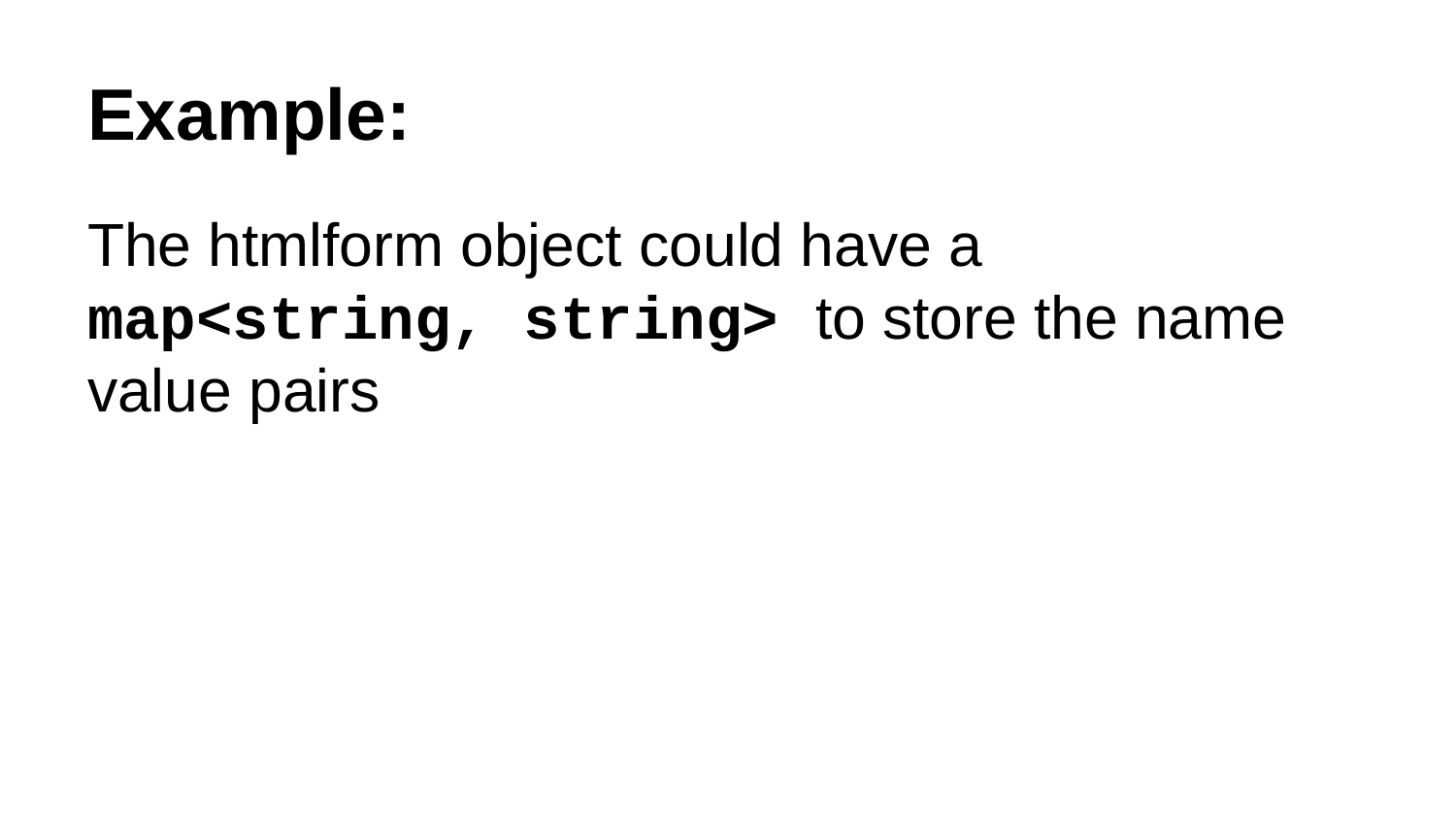

# Example:
The htmlform object could have a map<string, string> to store the name value pairs